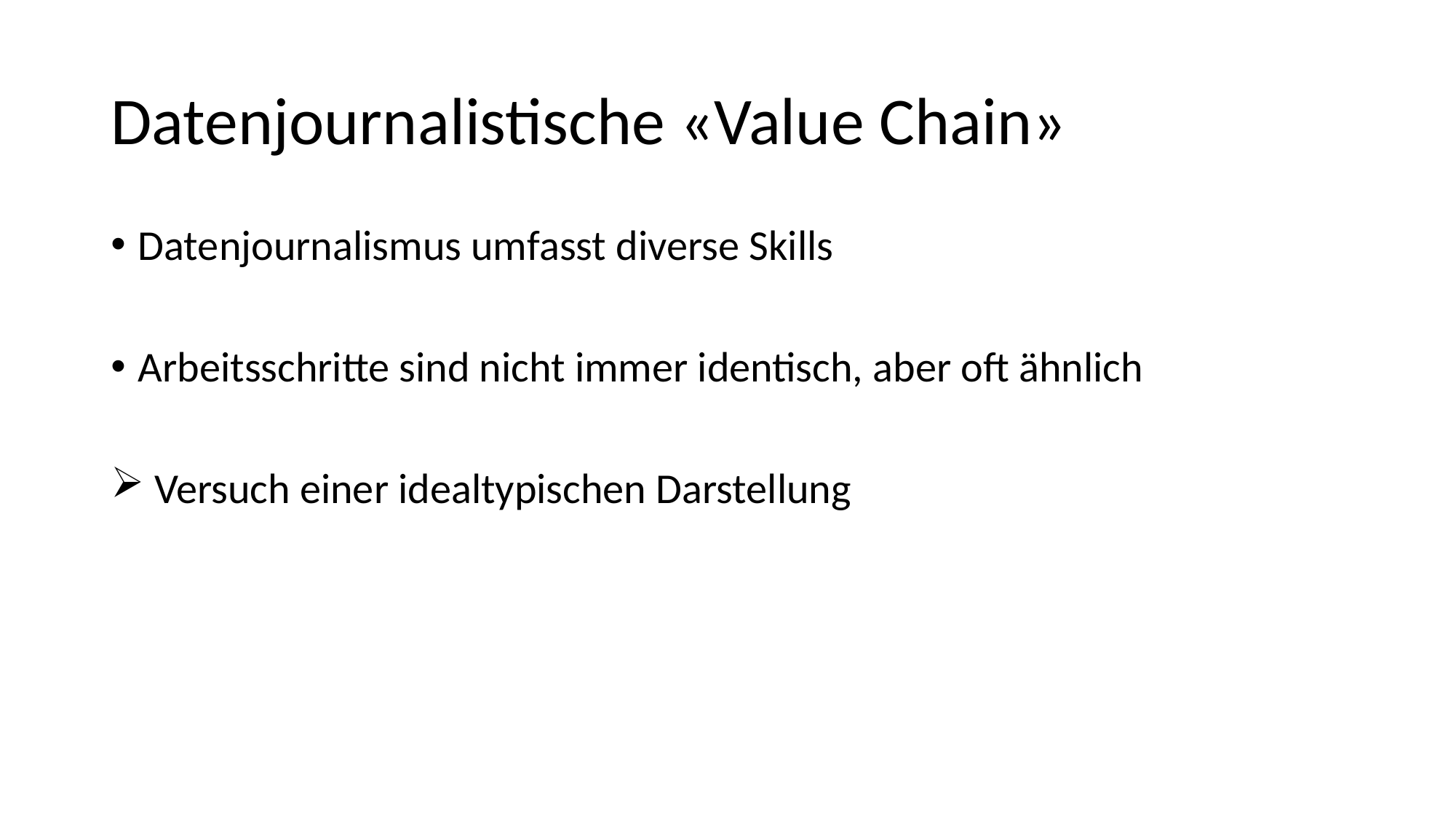

# Datenjournalistische «Value Chain»
Datenjournalismus umfasst diverse Skills

Arbeitsschritte sind nicht immer identisch, aber oft ähnlich

 Versuch einer idealtypischen Darstellung